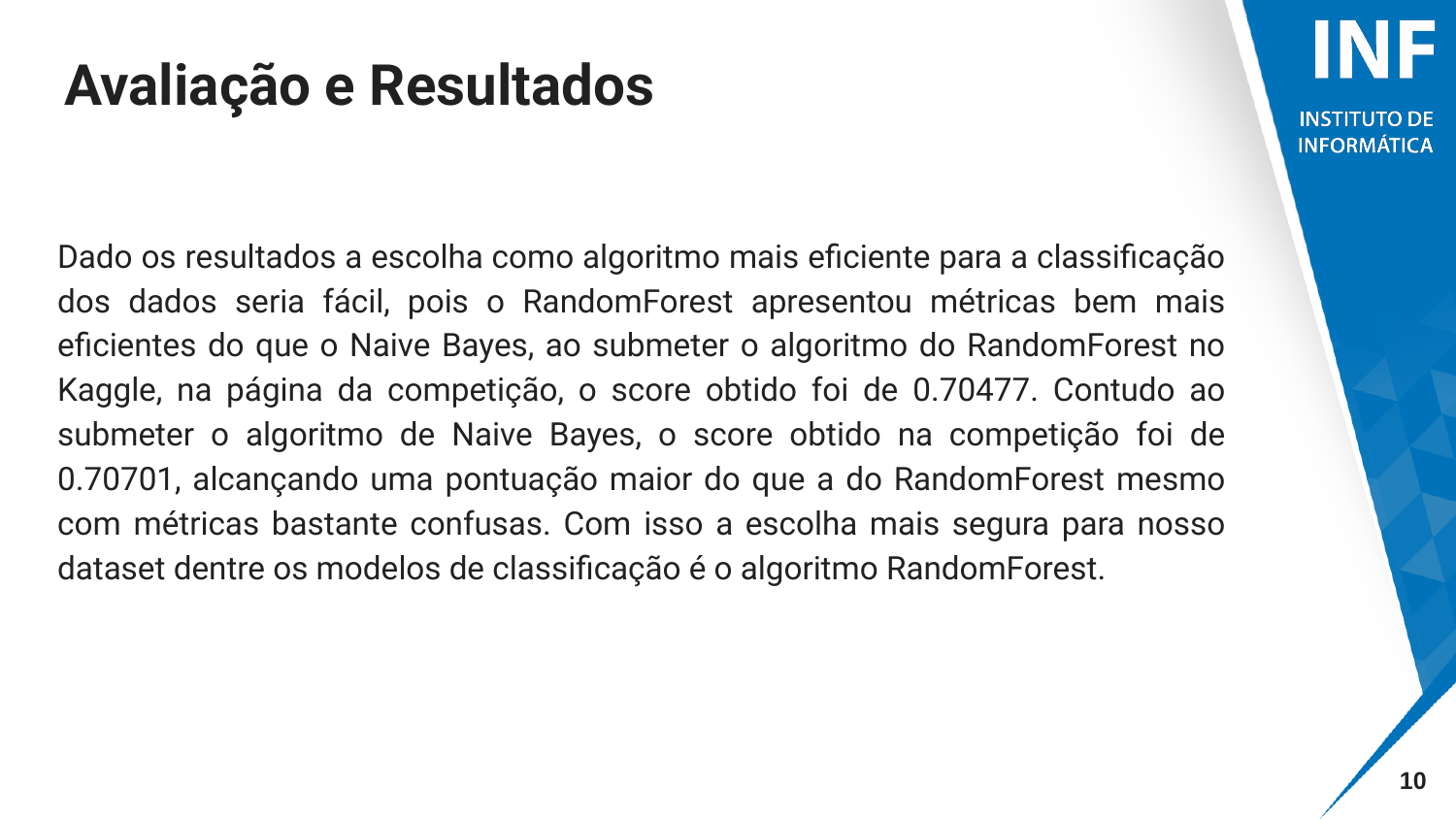

# Avaliação e Resultados
Dado os resultados a escolha como algoritmo mais eficiente para a classificação dos dados seria fácil, pois o RandomForest apresentou métricas bem mais eficientes do que o Naive Bayes, ao submeter o algoritmo do RandomForest no Kaggle, na página da competição, o score obtido foi de 0.70477. Contudo ao submeter o algoritmo de Naive Bayes, o score obtido na competição foi de 0.70701, alcançando uma pontuação maior do que a do RandomForest mesmo com métricas bastante confusas. Com isso a escolha mais segura para nosso dataset dentre os modelos de classificação é o algoritmo RandomForest.

10